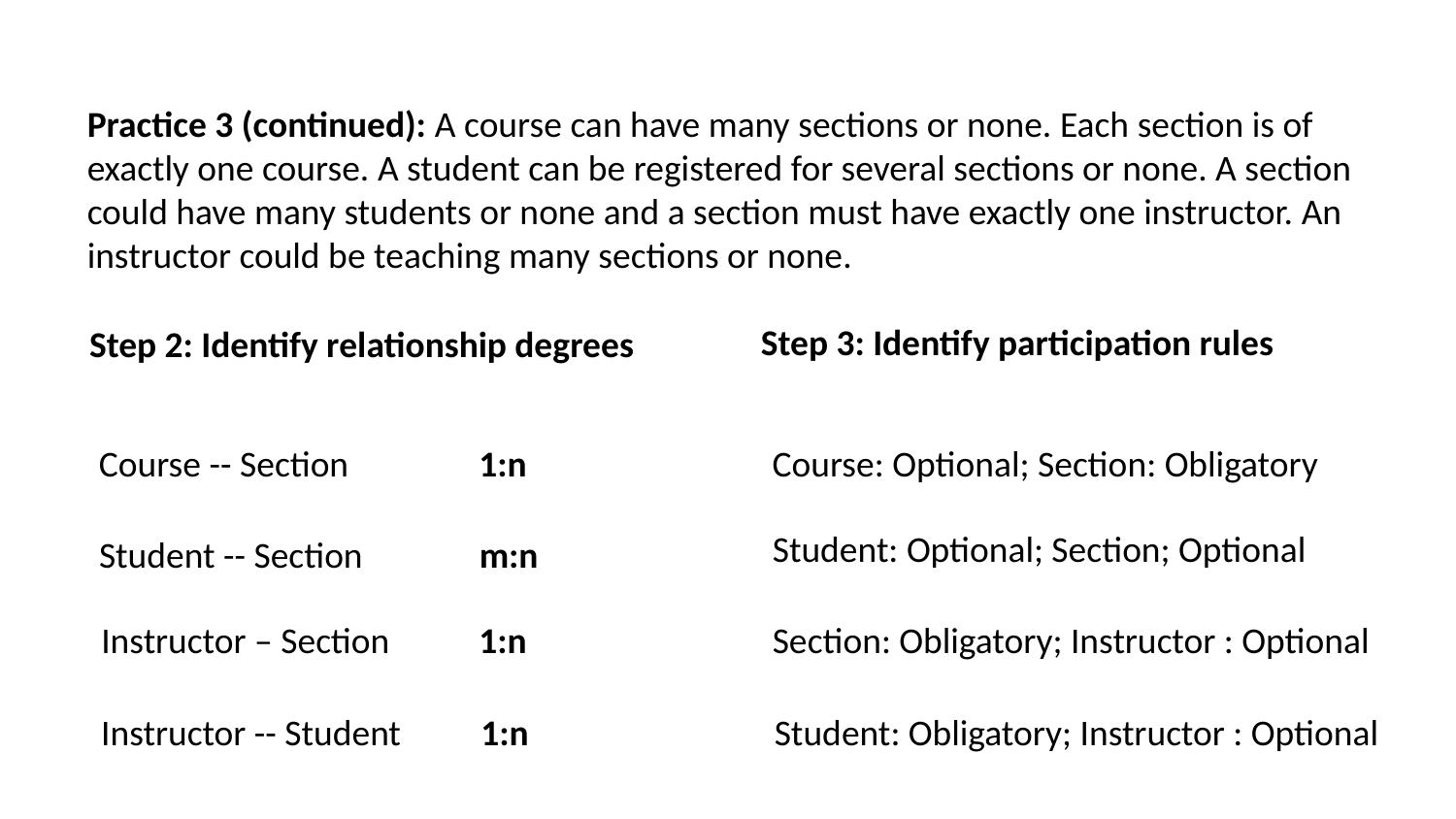

Practice 3 (continued): A course can have many sections or none. Each section is of exactly one course. A student can be registered for several sections or none. A section could have many students or none and a section must have exactly one instructor. An instructor could be teaching many sections or none.
Step 3: Identify participation rules
Step 2: Identify relationship degrees
Course -- Section
1:n
Course: Optional; Section: Obligatory
Student: Optional; Section; Optional
Student -- Section
m:n
Instructor – Section
1:n
Section: Obligatory; Instructor : Optional
Instructor -- Student
1:n
Student: Obligatory; Instructor : Optional